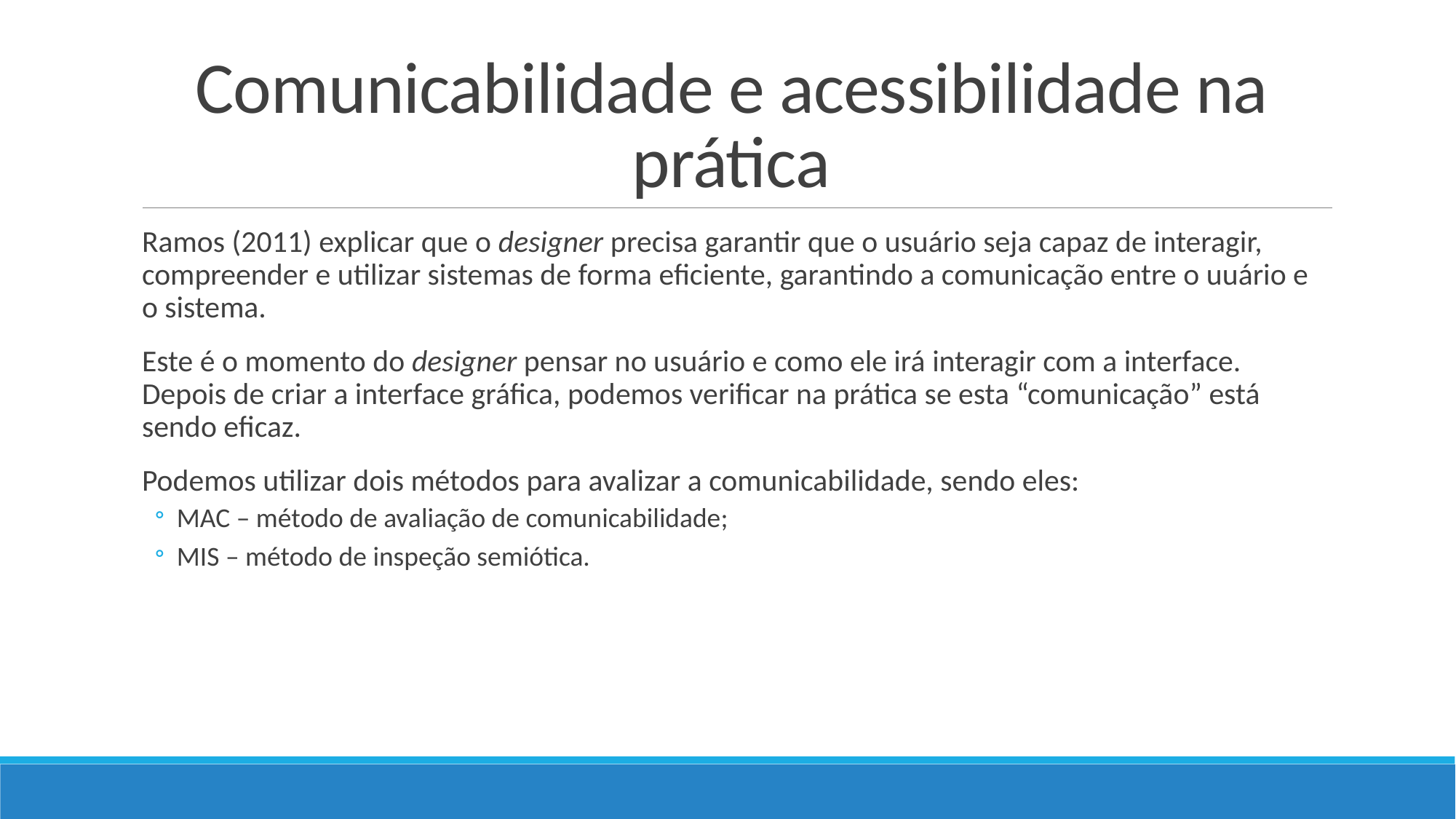

# Comunicabilidade e acessibilidade na prática
Ramos (2011) explicar que o designer precisa garantir que o usuário seja capaz de interagir, compreender e utilizar sistemas de forma eficiente, garantindo a comunicação entre o uuário e o sistema.
Este é o momento do designer pensar no usuário e como ele irá interagir com a interface.  Depois de criar a interface gráfica, podemos verificar na prática se esta “comunicação” está sendo eficaz.
Podemos utilizar dois métodos para avalizar a comunicabilidade, sendo eles:
MAC – método de avaliação de comunicabilidade;
MIS – método de inspeção semiótica.